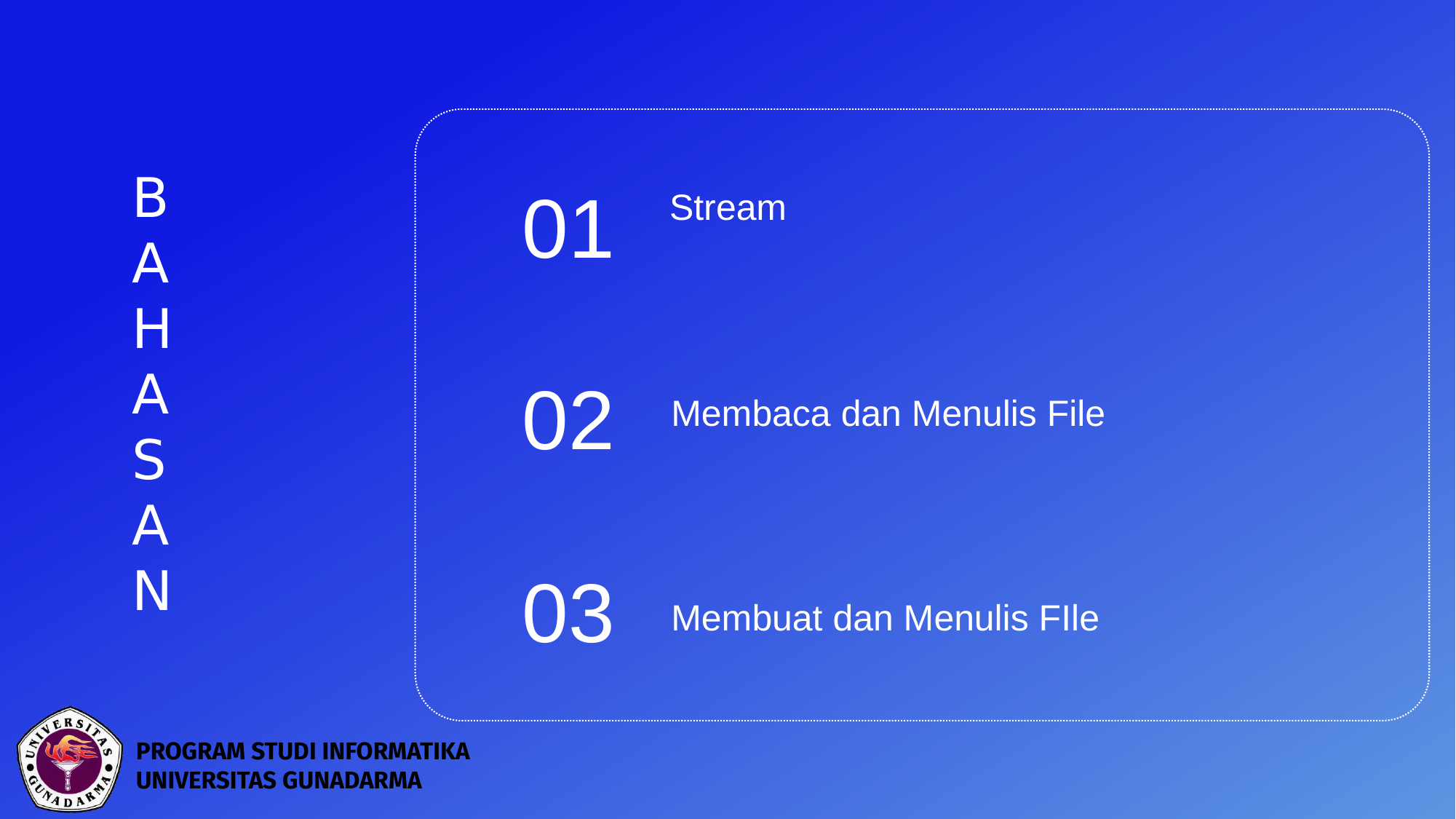

B
A
H
A
S
A
N
01
Stream
02
Membaca dan Menulis File
03
Membuat dan Menulis FIle